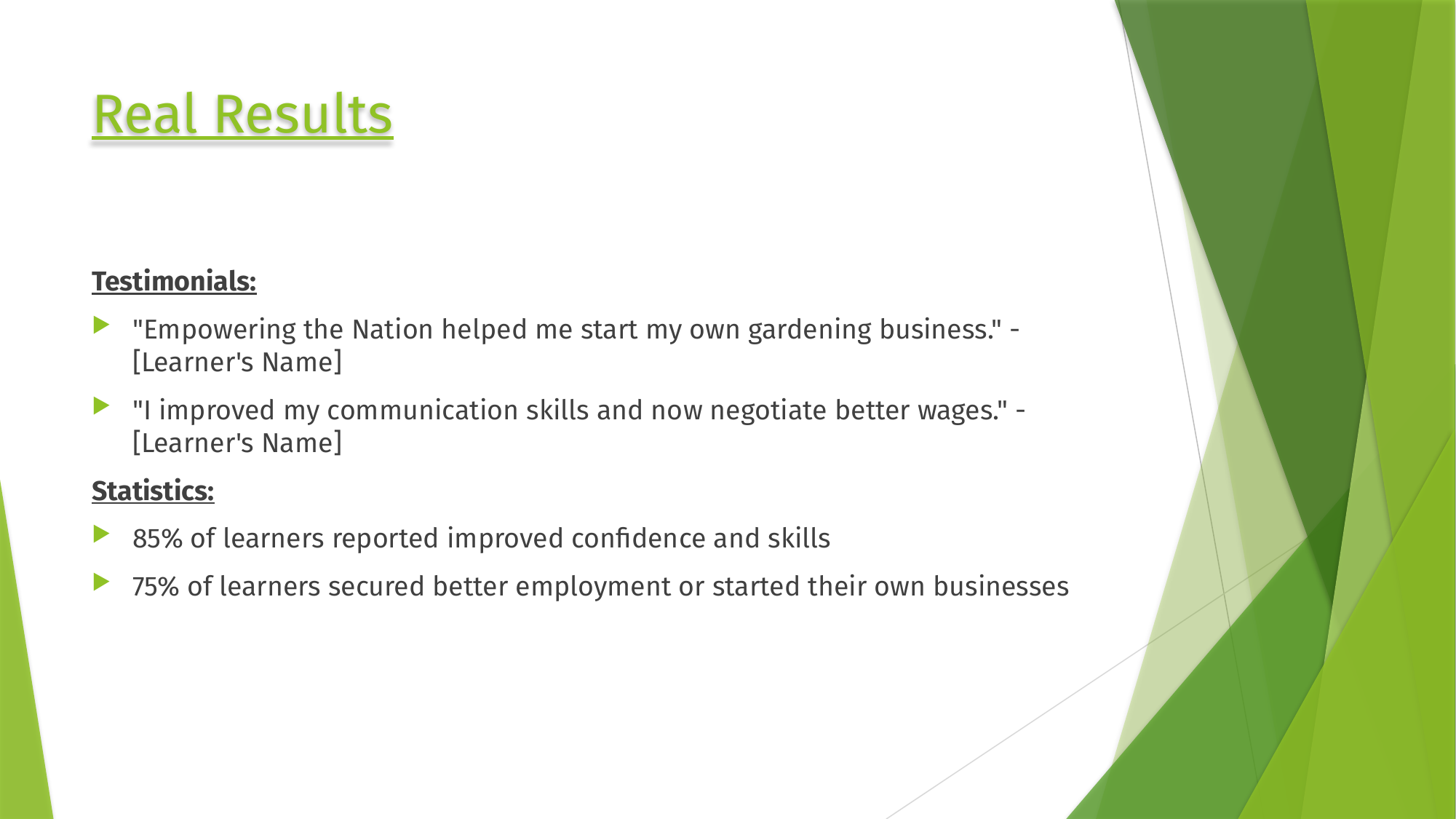

# Real Results
Testimonials:
"Empowering the Nation helped me start my own gardening business." - [Learner's Name]
"I improved my communication skills and now negotiate better wages." - [Learner's Name]
Statistics:
85% of learners reported improved confidence and skills
75% of learners secured better employment or started their own businesses